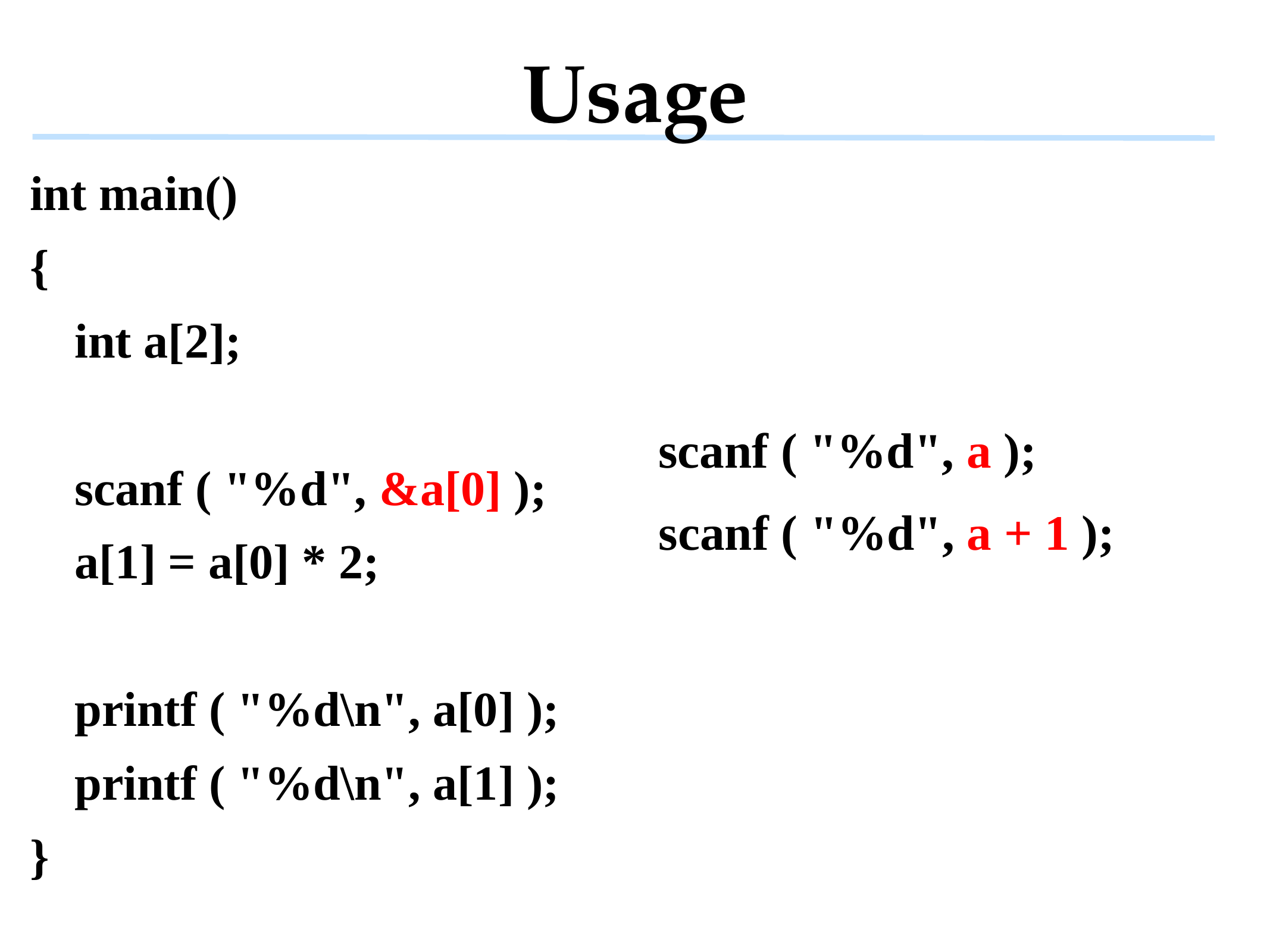

# Usage
int main()
{
	int a[2];

	scanf ( "%d", &a[0] );
	a[1] = a[0] * 2;

	printf ( "%d\n", a[0] );
	printf ( "%d\n", a[1] );
}
scanf ( "%d", a );
scanf ( "%d", a + 1 );